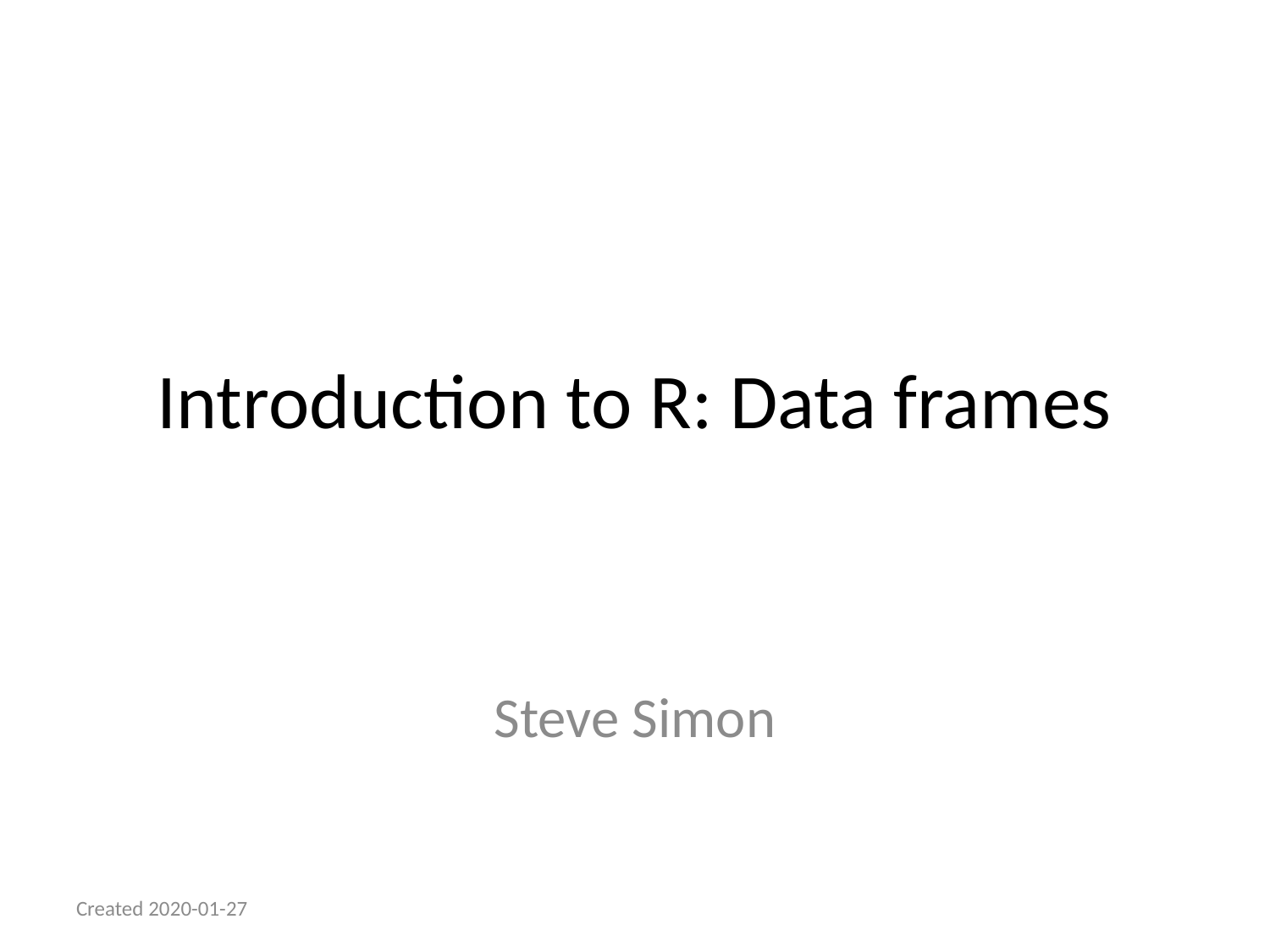

# Introduction to R: Data frames
Steve Simon
Created 2020-01-27